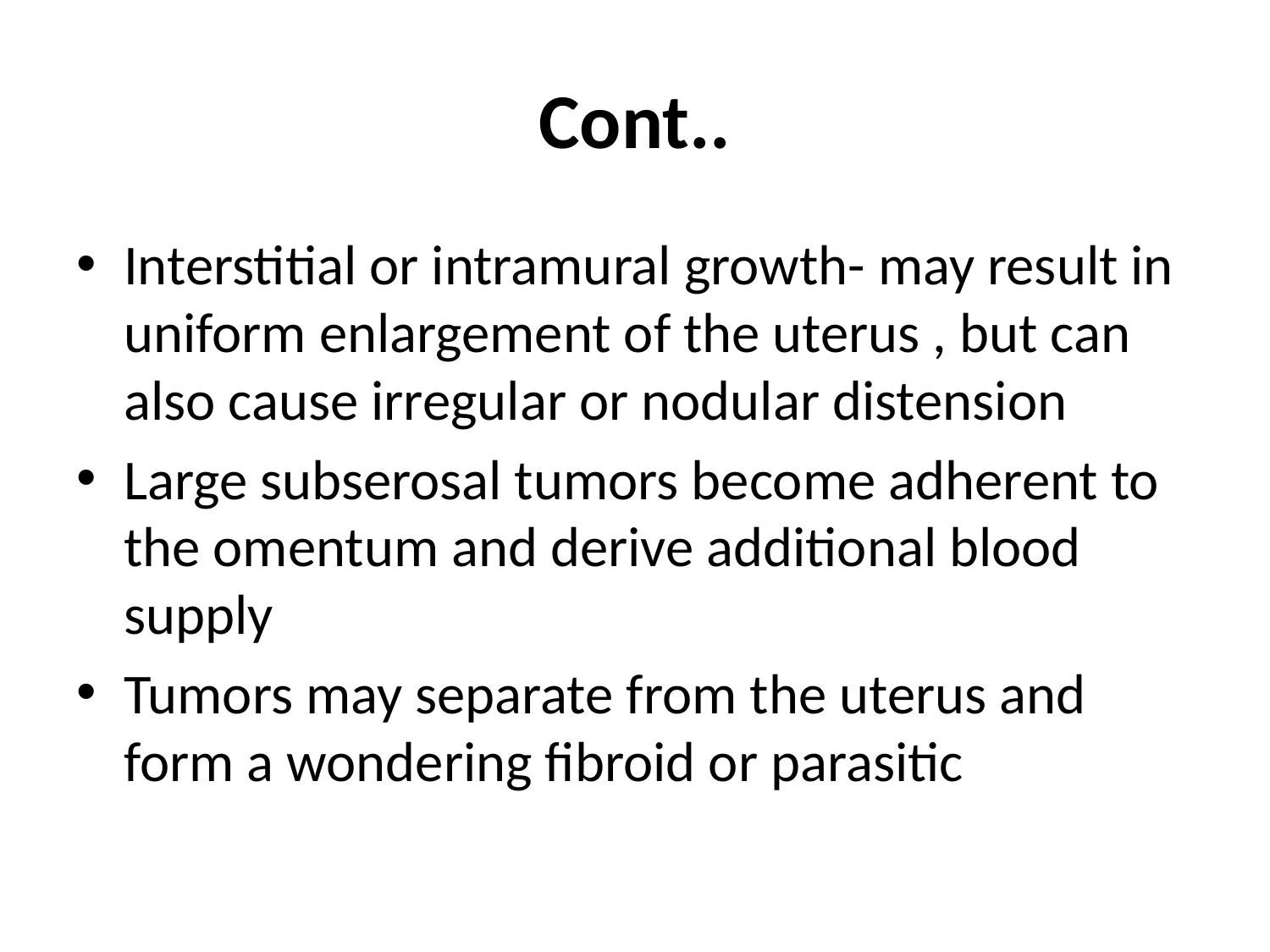

# Cont..
Interstitial or intramural growth- may result in uniform enlargement of the uterus , but can also cause irregular or nodular distension
Large subserosal tumors become adherent to the omentum and derive additional blood supply
Tumors may separate from the uterus and form a wondering fibroid or parasitic